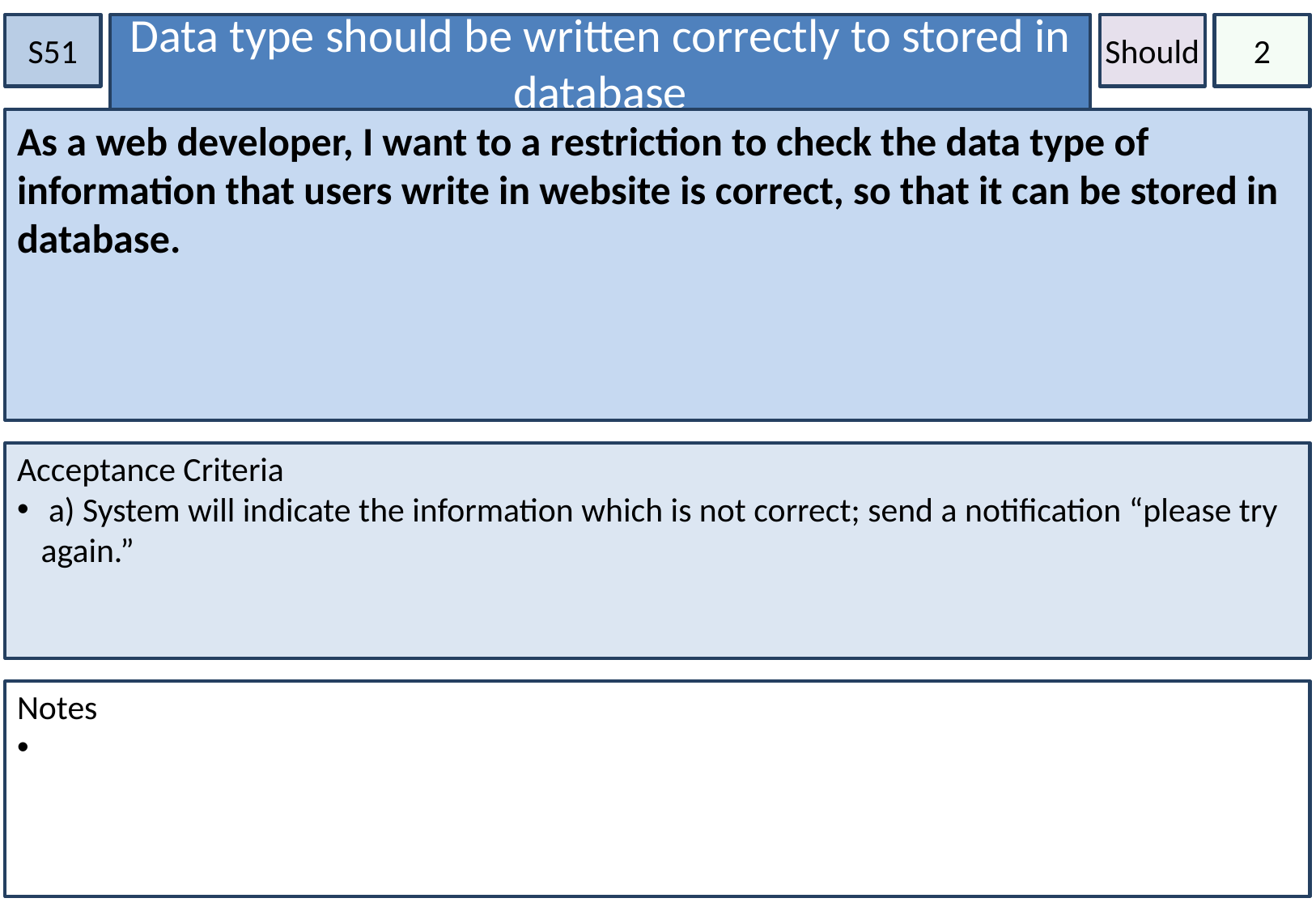

S51
Data type should be written correctly to stored in database
Should
2
As a web developer, I want to a restriction to check the data type of information that users write in website is correct, so that it can be stored in database.
Acceptance Criteria
 a) System will indicate the information which is not correct; send a notification “please try again.”
Notes